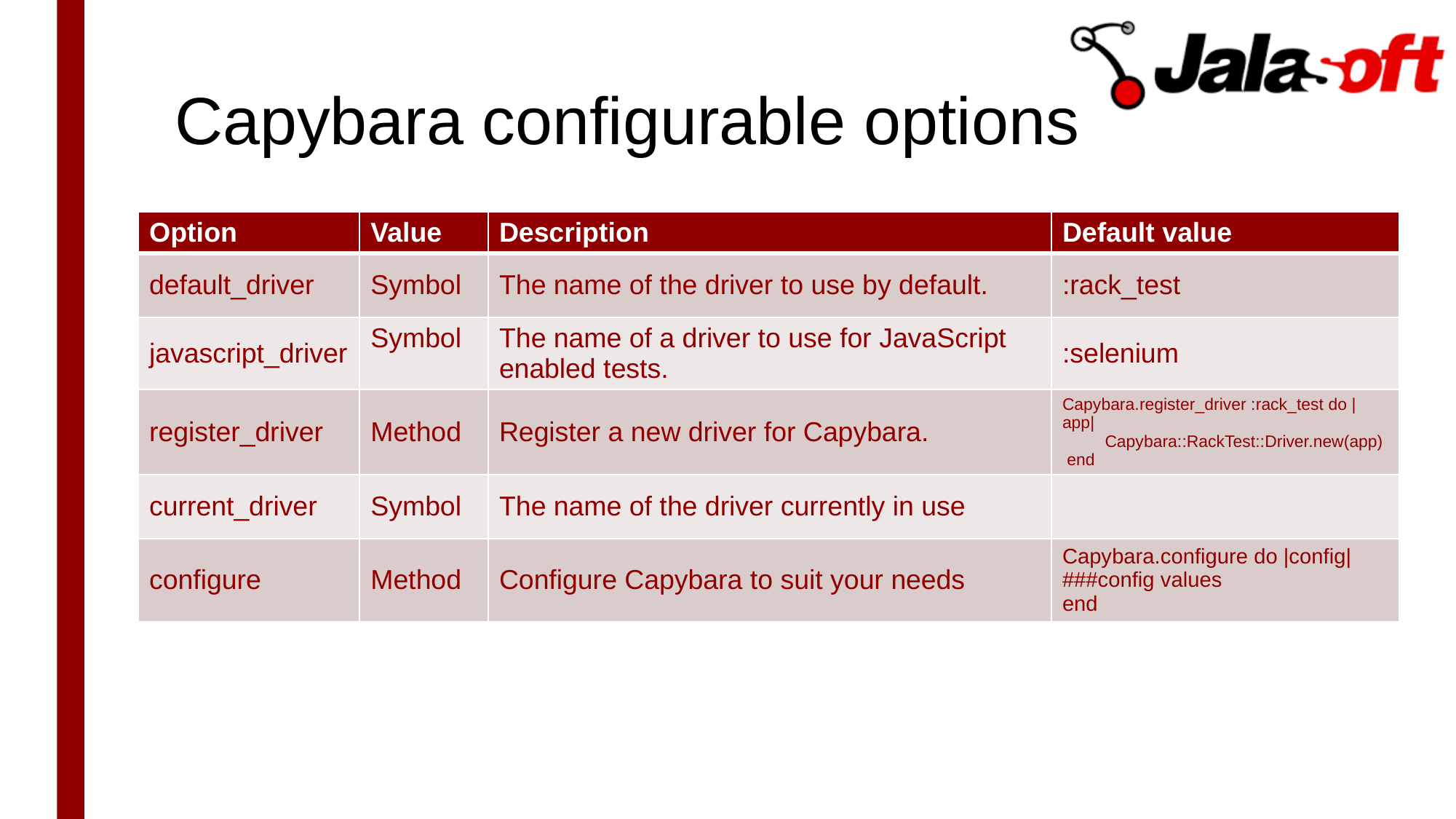

# Capybara configurable options
| Option | Value | Description | Default value |
| --- | --- | --- | --- |
| default\_driver | Symbol | The name of the driver to use by default. | :rack\_test |
| javascript\_driver | Symbol | The name of a driver to use for JavaScript enabled tests. | :selenium |
| register\_driver | Method | Register a new driver for Capybara. | Capybara.register\_driver :rack\_test do |app| Capybara::RackTest::Driver.new(app) end |
| current\_driver | Symbol | The name of the driver currently in use |  |
| configure | Method | Configure Capybara to suit your needs | Capybara.configure do |config| ###config values end |